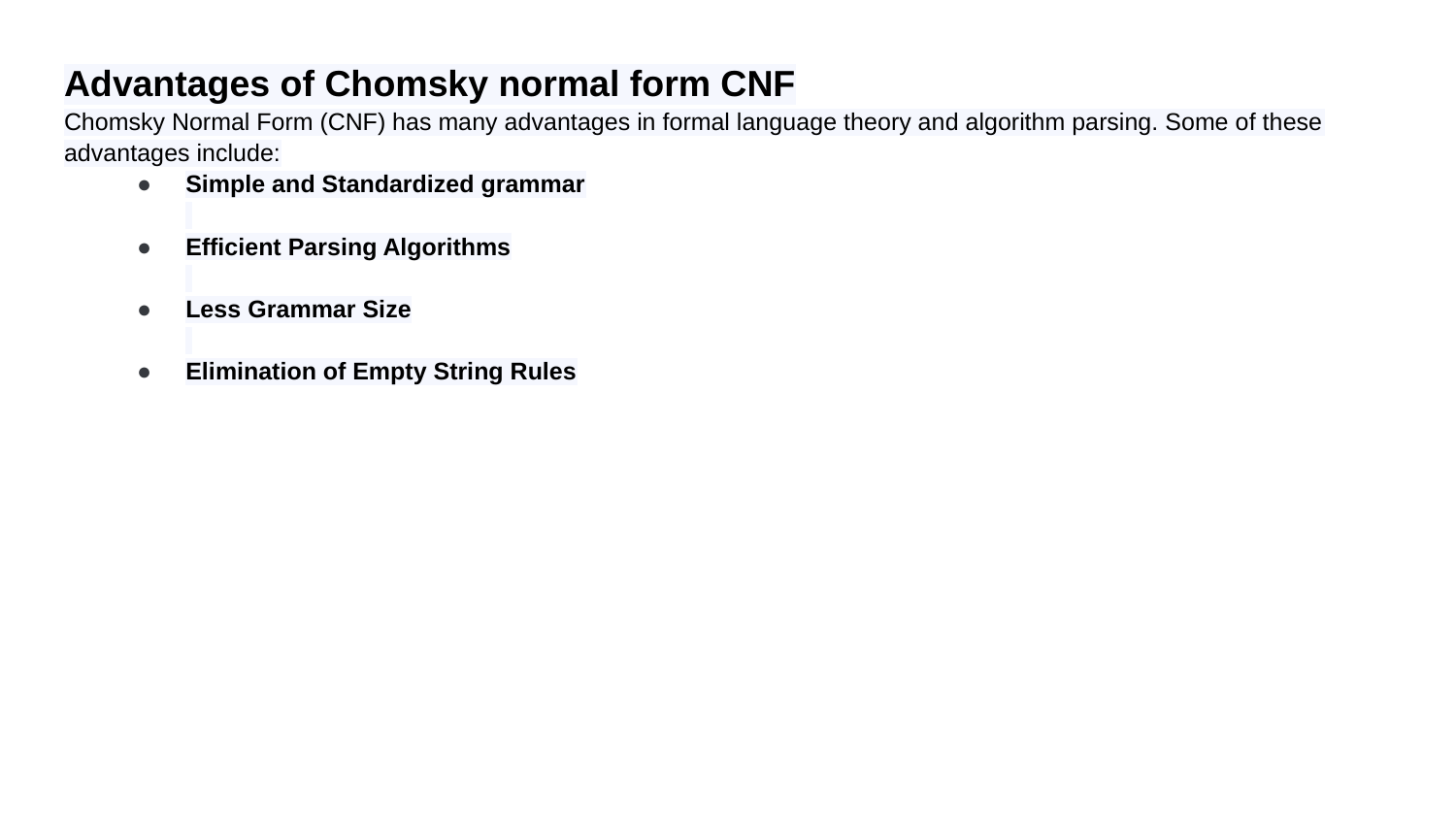

Advantages of Chomsky normal form CNF
Chomsky Normal Form (CNF) has many advantages in formal language theory and algorithm parsing. Some of these advantages include:
Simple and Standardized grammar
Efficient Parsing Algorithms
Less Grammar Size
Elimination of Empty String Rules